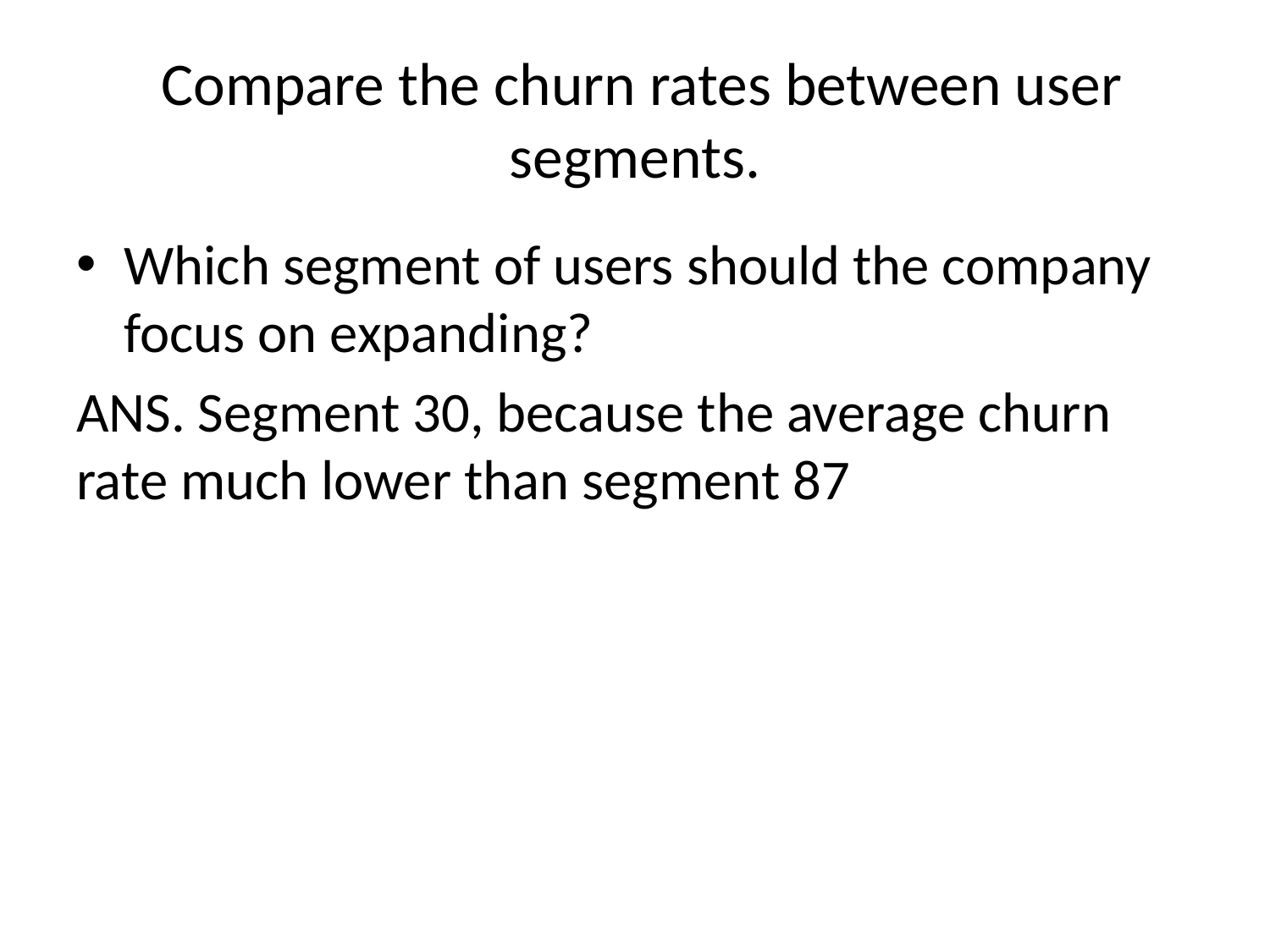

# Compare the churn rates between user segments.
Which segment of users should the company focus on expanding?
ANS. Segment 30, because the average churn rate much lower than segment 87